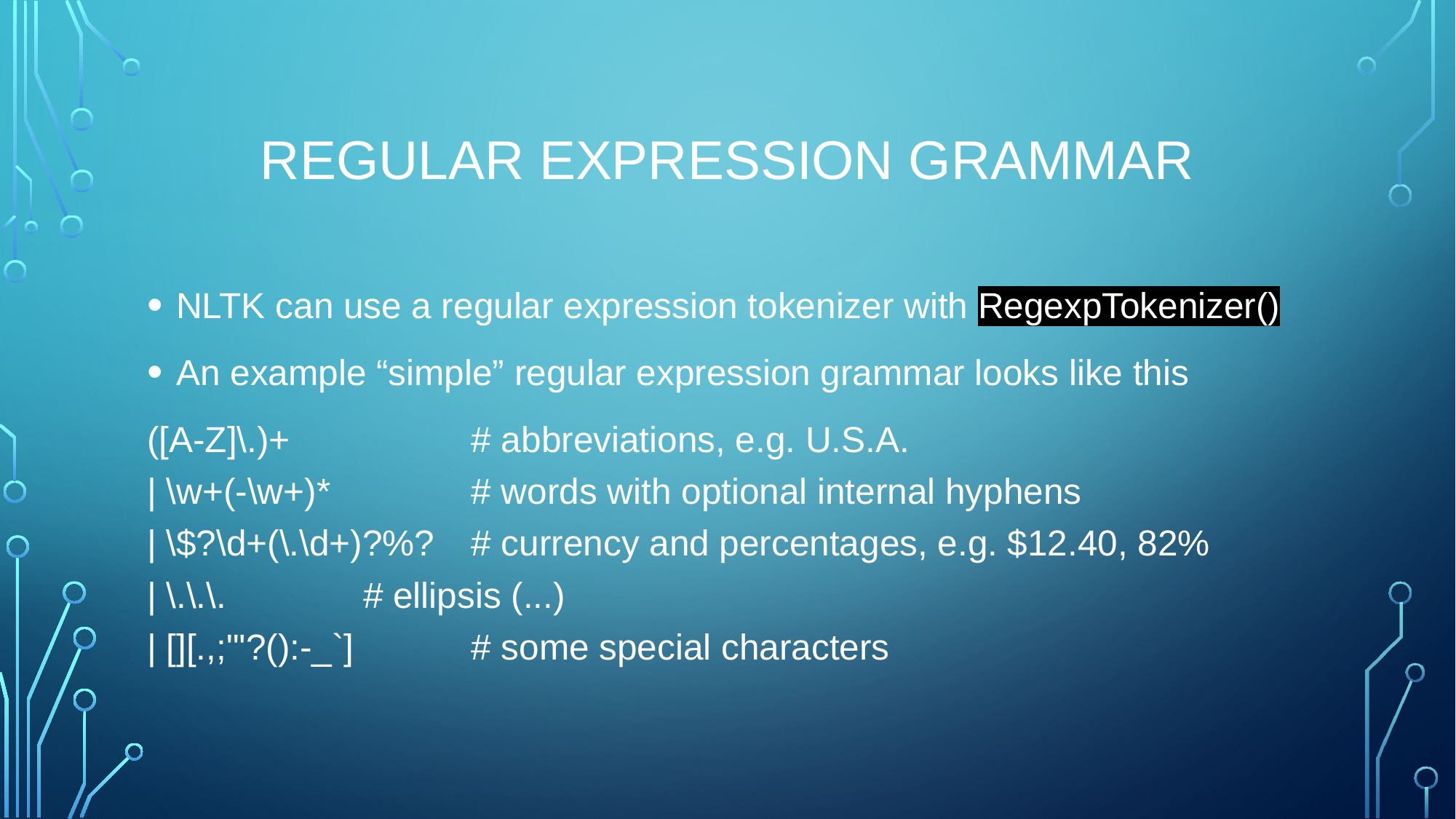

# Regular Expression Grammar
NLTK can use a regular expression tokenizer with RegexpTokenizer()
An example “simple” regular expression grammar looks like this
([A-Z]\.)+        			# abbreviations, e.g. U.S.A.
| \w+(-\w+)*        		# words with optional internal hyphens
| \$?\d+(\.\d+)?%?  		# currency and percentages, e.g. $12.40, 82%
| \.\.\.            			# ellipsis (...)
| [][.,;"'?():-_`]  	# some special characters